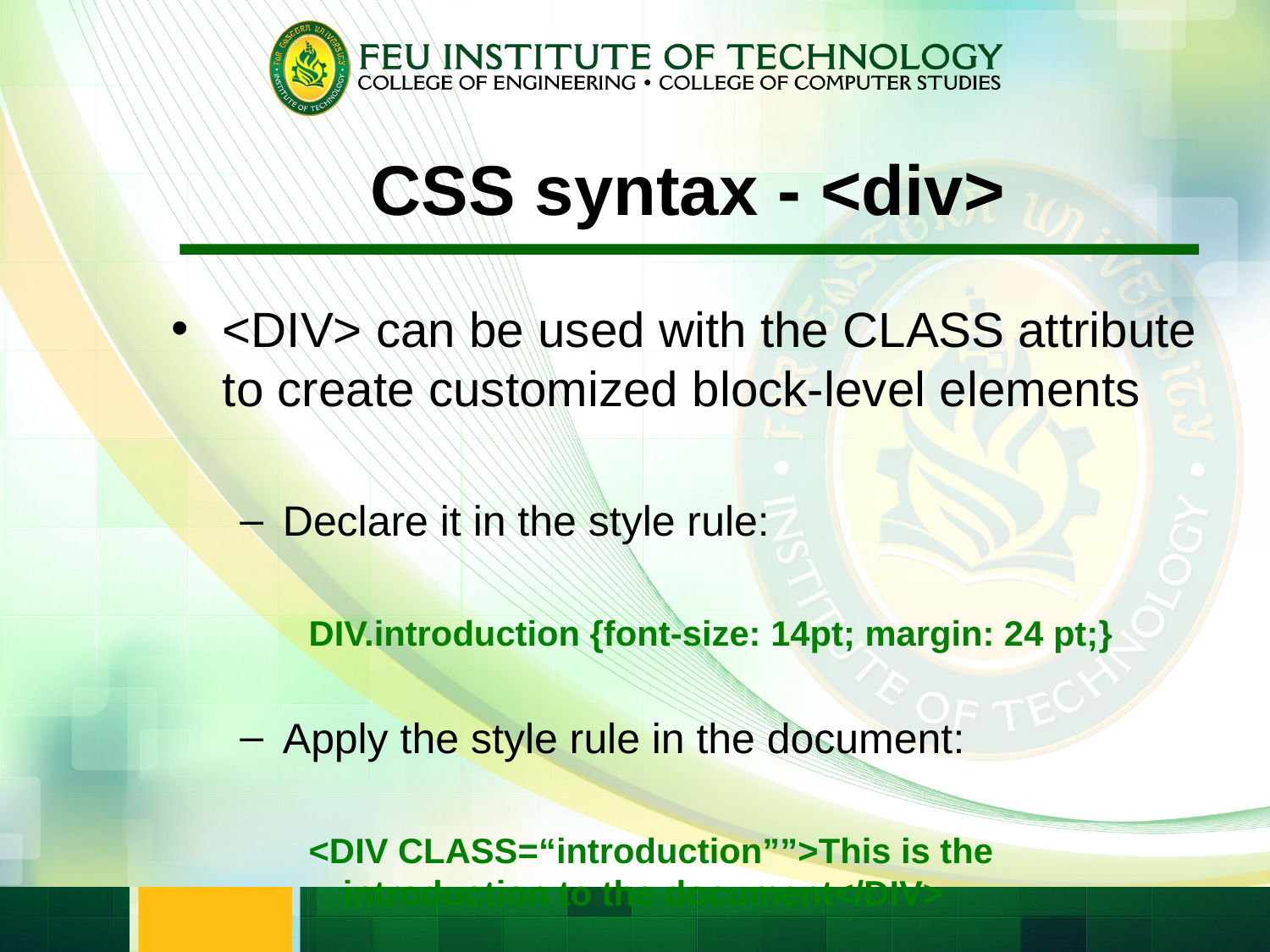

# CSS syntax - <div>

<DIV> can be used with the CLASS attribute to create customized block-level elements

Declare it in the style rule:

DIV.introduction {font-size: 14pt; margin: 24 pt;}

Apply the style rule in the document:

<DIV CLASS=“introduction””>This is the introduction to the document</DIV>